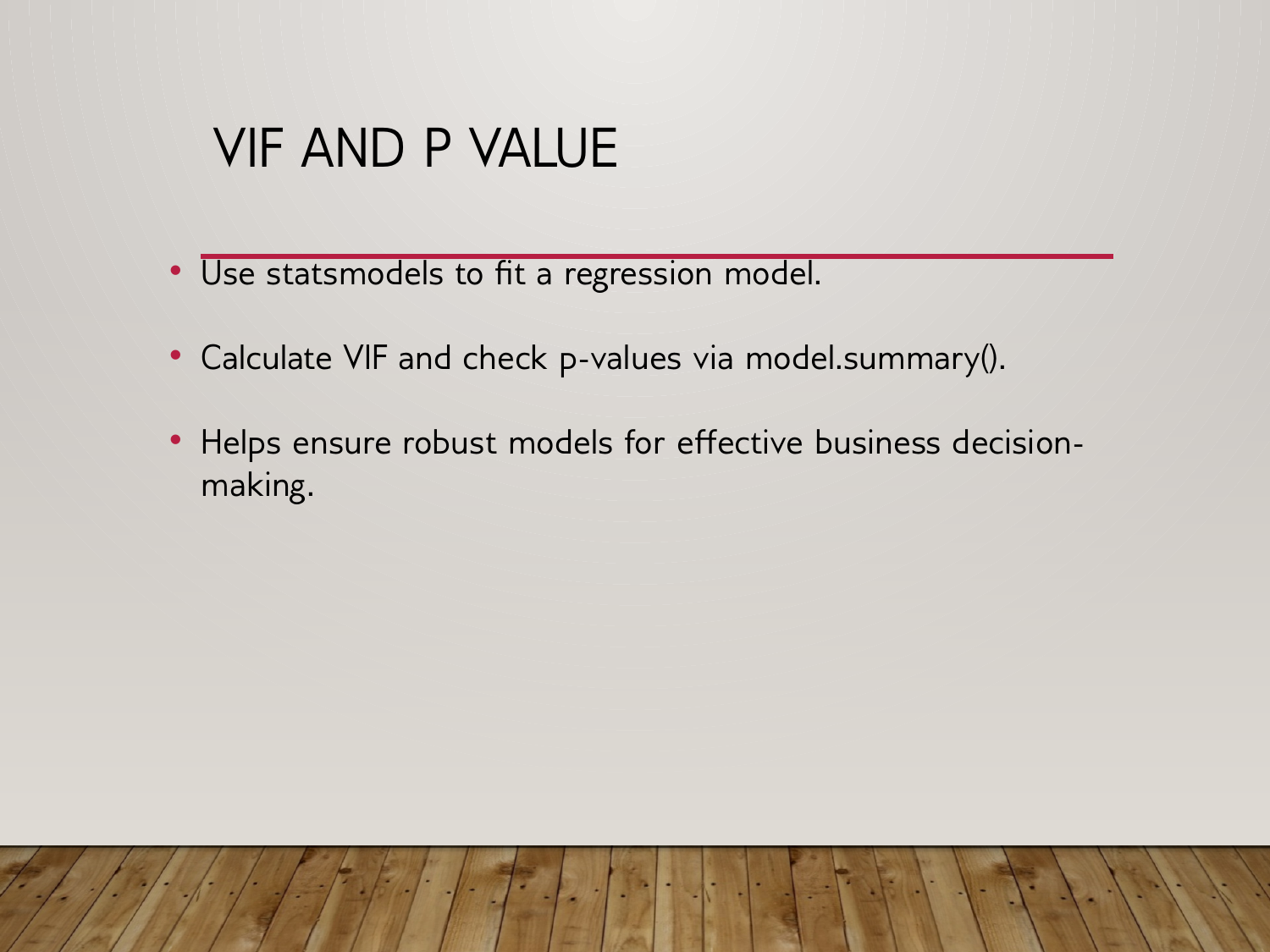

# VIF and P VALUE

Use statsmodels to fit a regression model.

Calculate VIF and check p-values via model.summary().

Helps ensure robust models for effective business decision-making.